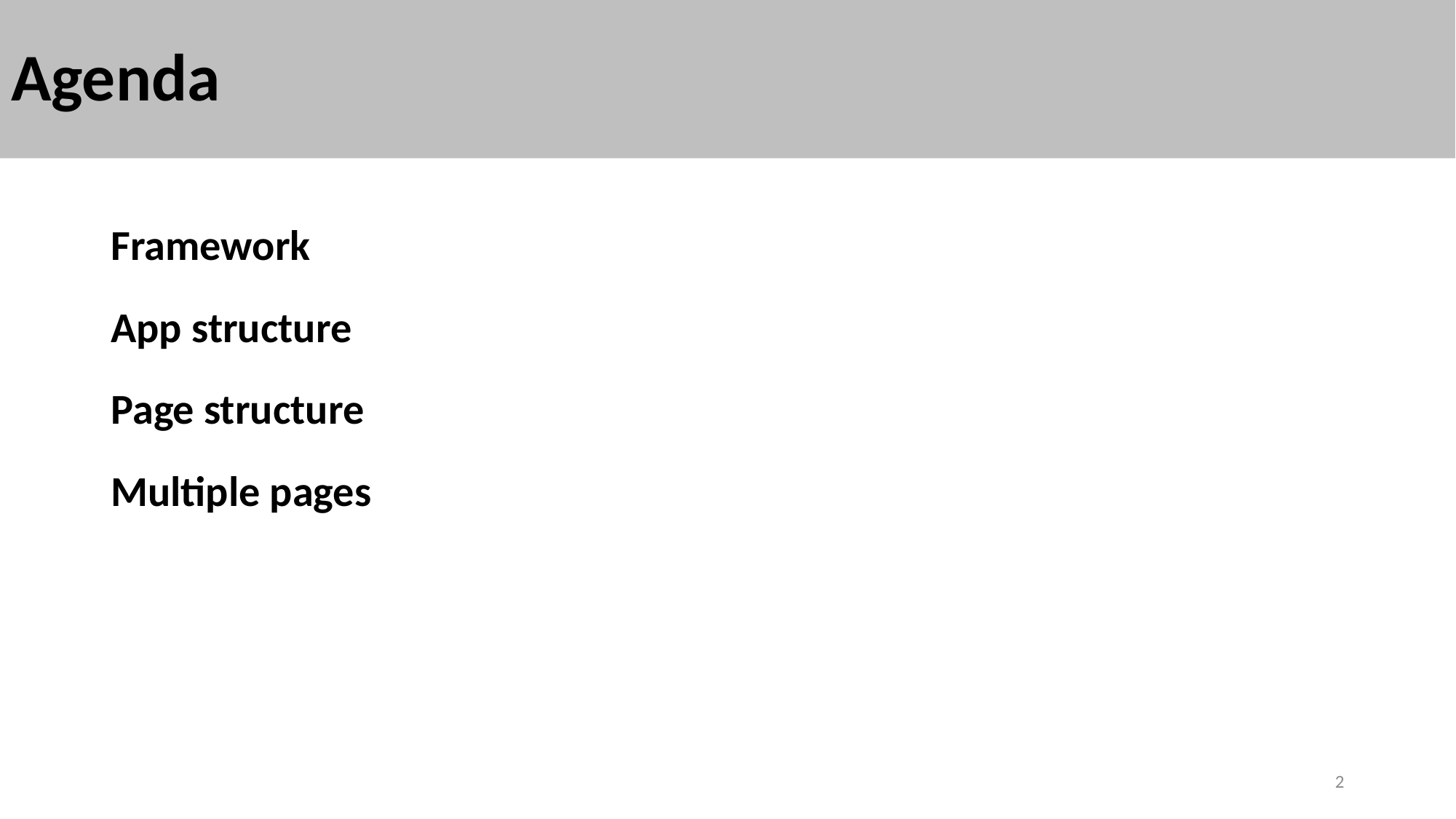

# Agenda
Framework
App structure
Page structure
Multiple pages
2